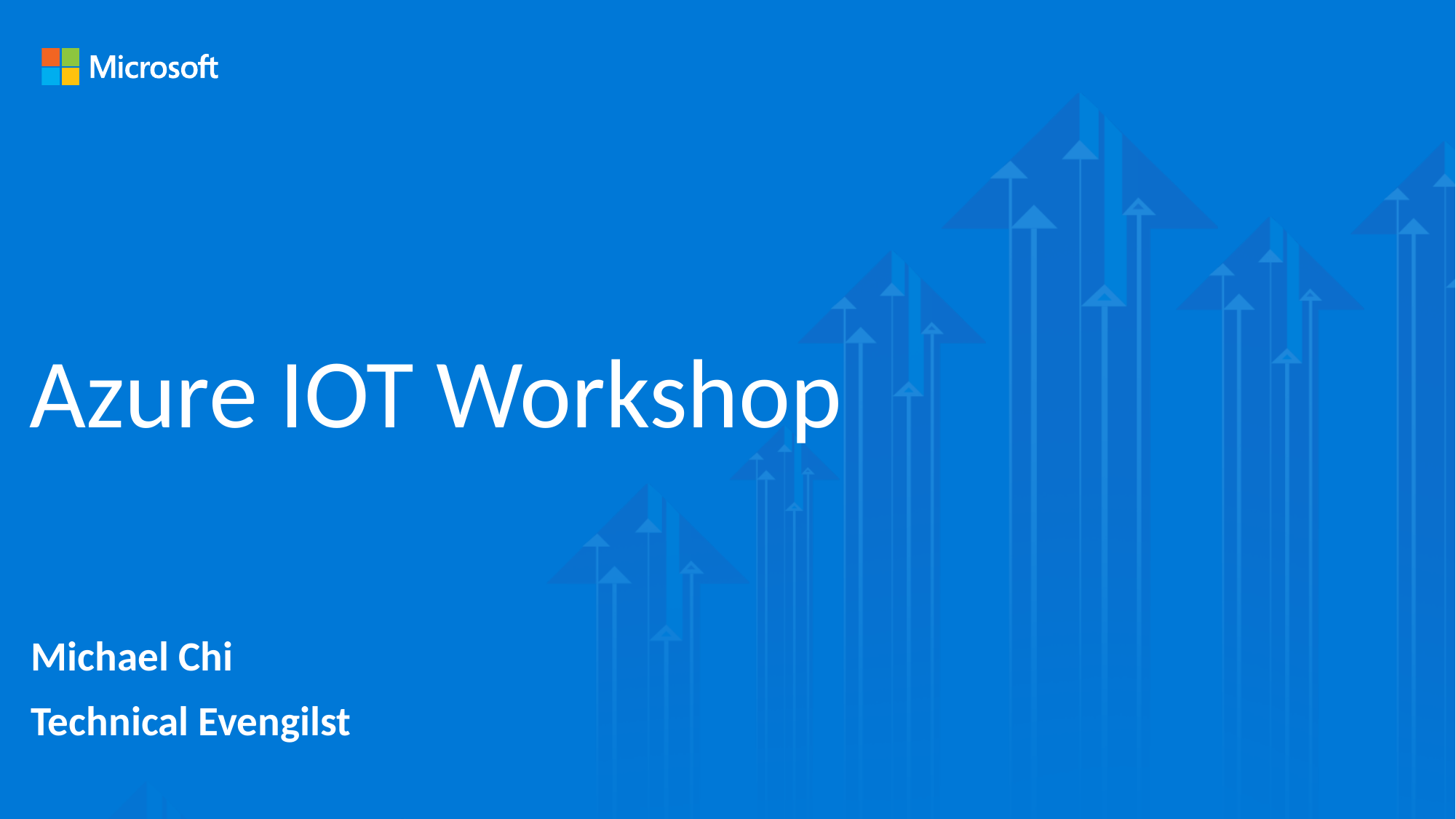

Azure IOT Workshop
Michael Chi
Technical Evengilst